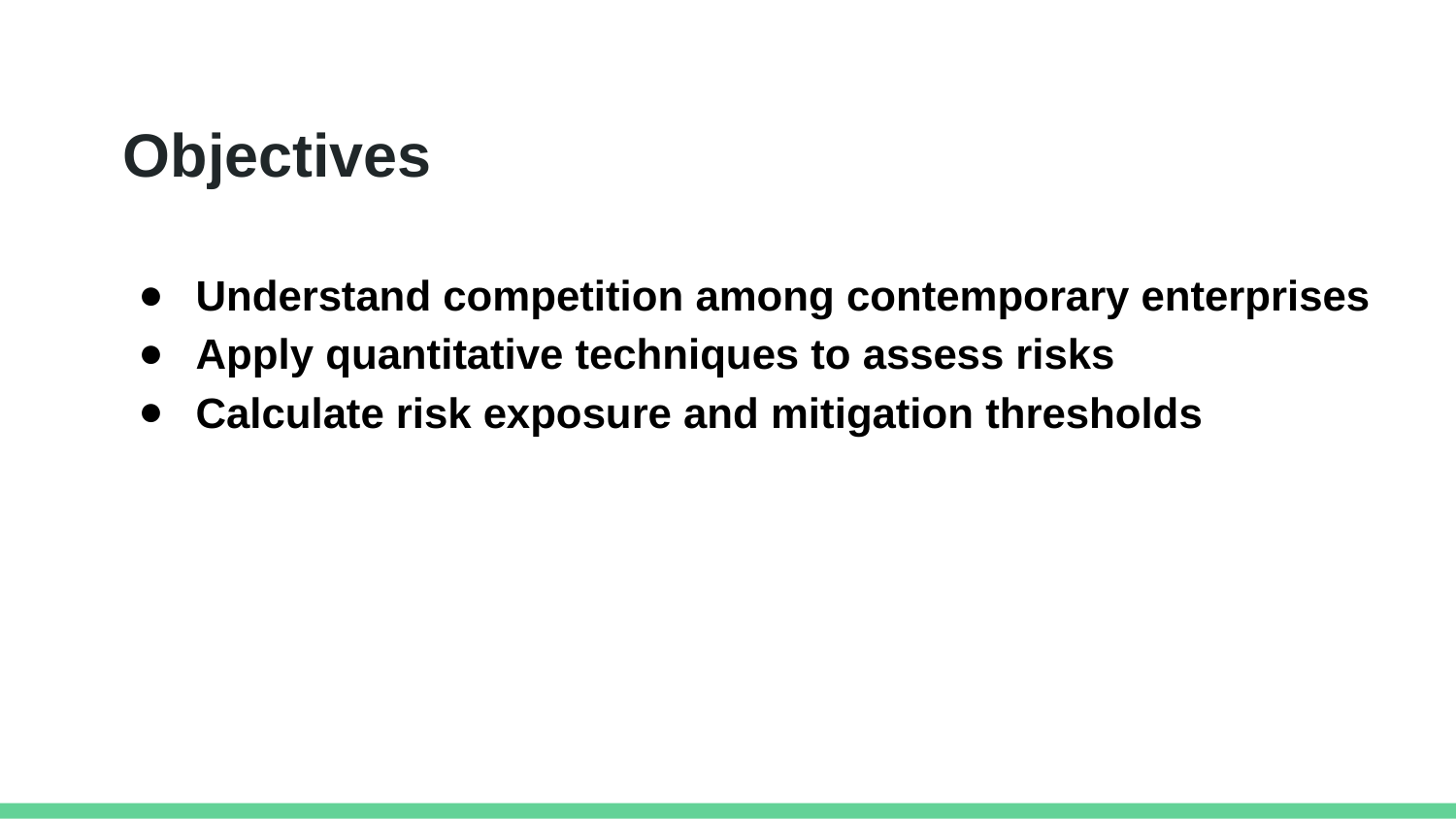

# Objectives
Understand competition among contemporary enterprises
Apply quantitative techniques to assess risks
Calculate risk exposure and mitigation thresholds